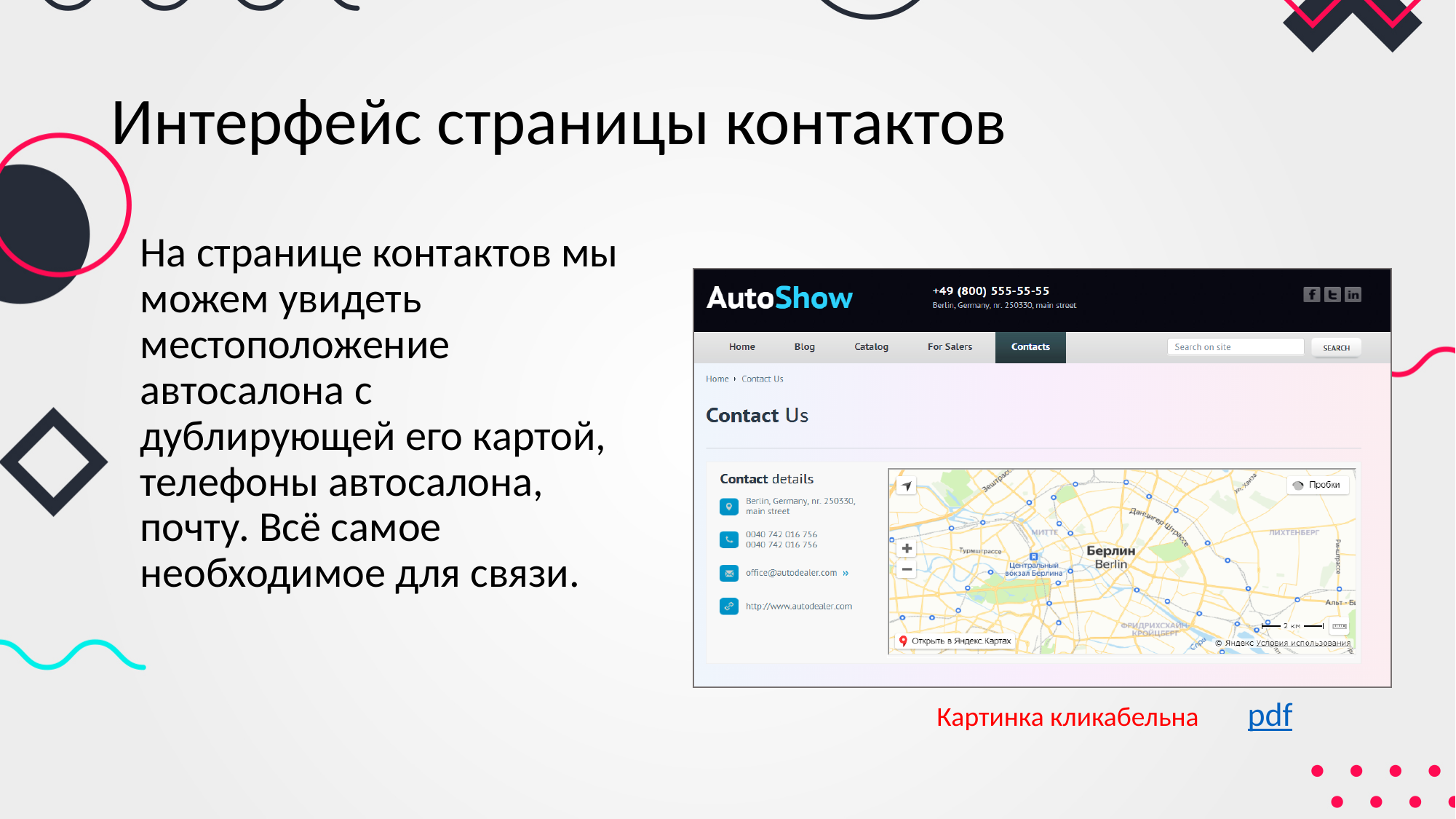

# Интерфейс страницы контактов

На странице контактов мы можем увидеть местоположение автосалона с дублирующей его картой, телефоны автосалона, почту. Всё самое необходимое для связи.
pdf
Картинка кликабельна